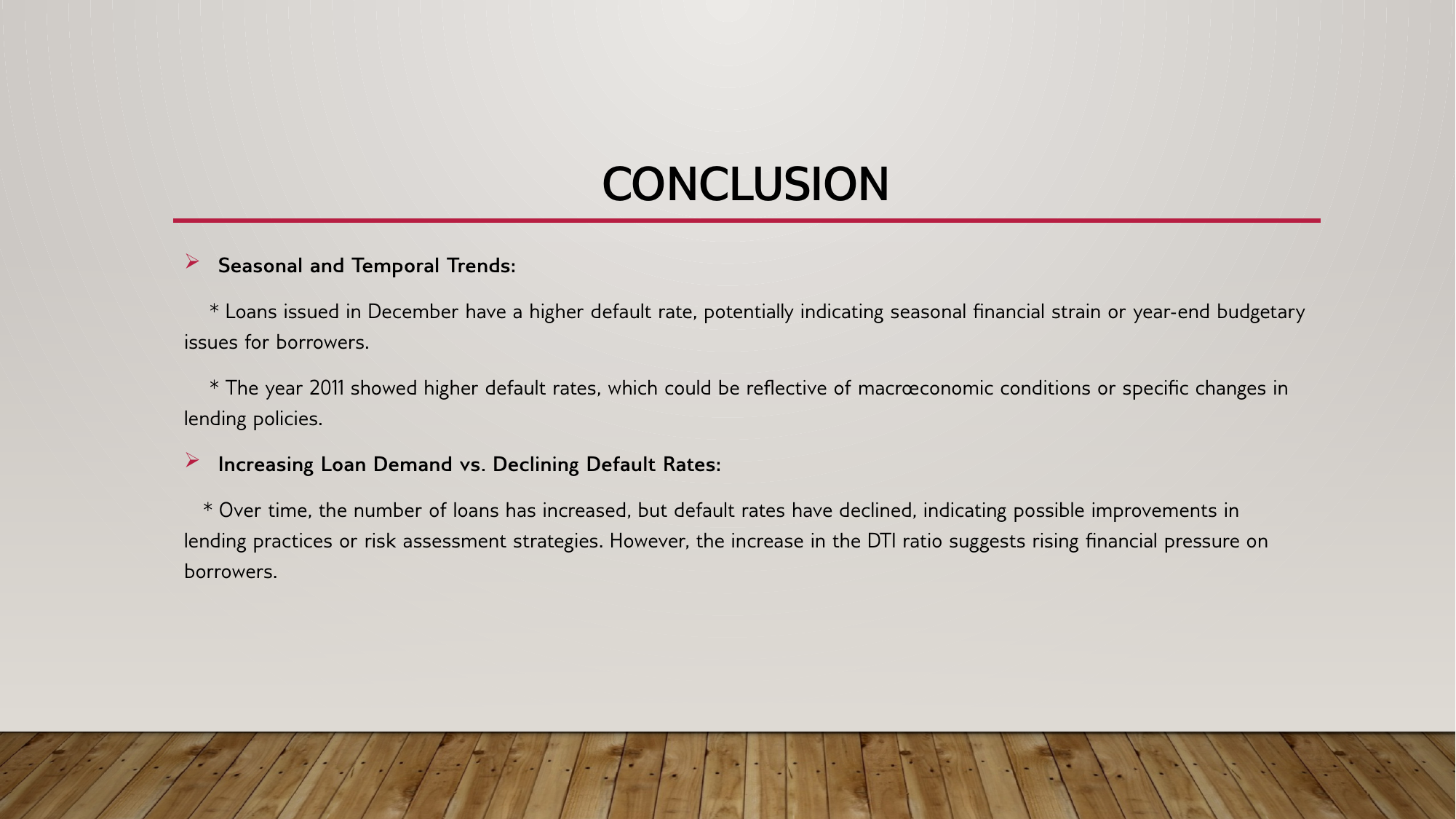

# Conclusion
 Seasonal and Temporal Trends:
    * Loans issued in December have a higher default rate, potentially indicating seasonal financial strain or year-end budgetary issues for borrowers.
    * The year 2011 showed higher default rates, which could be reflective of macroeconomic conditions or specific changes in lending policies.
 Increasing Loan Demand vs. Declining Default Rates:
   * Over time, the number of loans has increased, but default rates have declined, indicating possible improvements in lending practices or risk assessment strategies. However, the increase in the DTI ratio suggests rising financial pressure on borrowers.